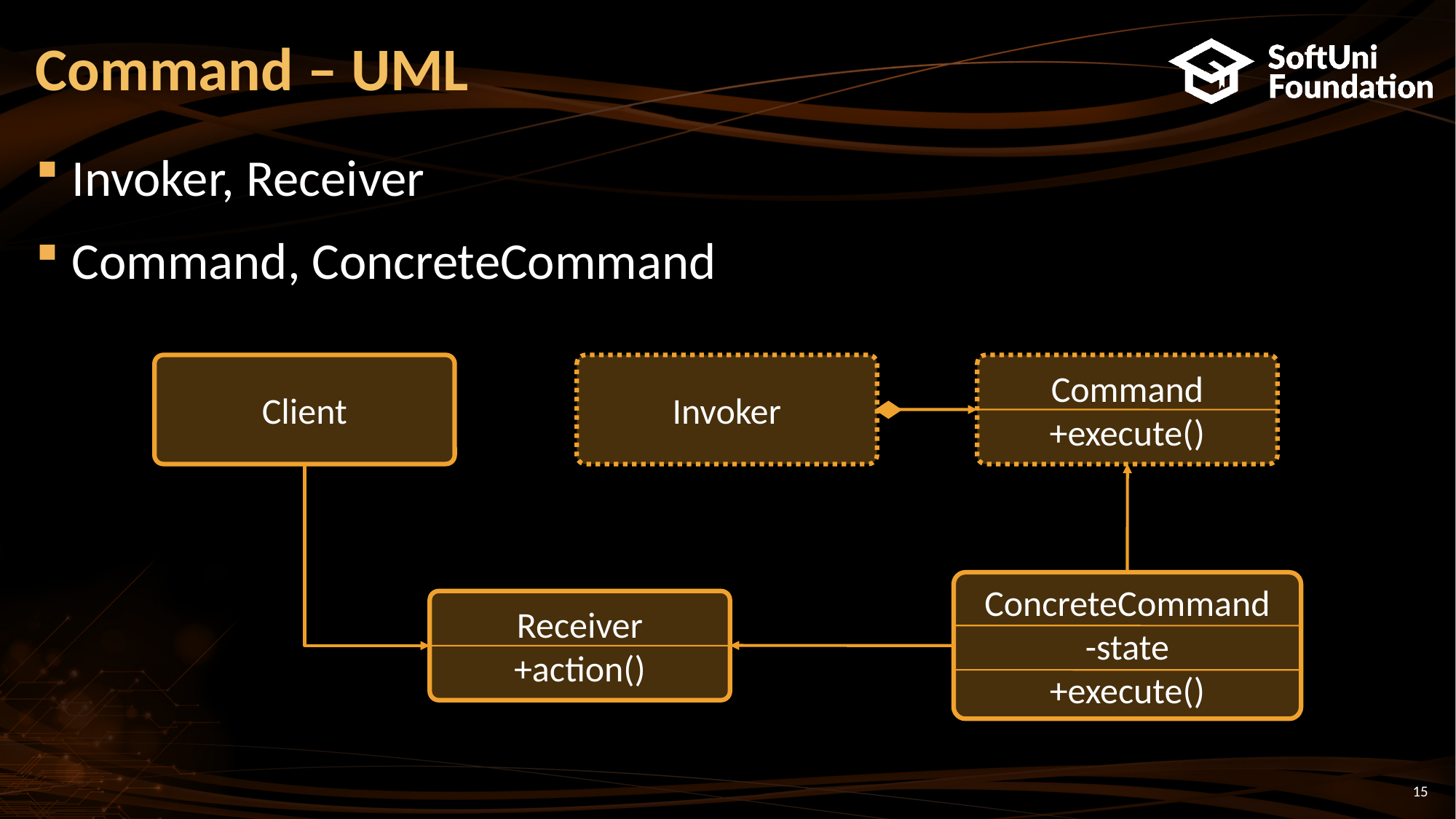

Command – UML
Invoker, Receiver
Command, ConcreteCommand
Client
Invoker
Command
+execute()

ConcreteCommand
-state
+execute()
Receiver
+action()

15